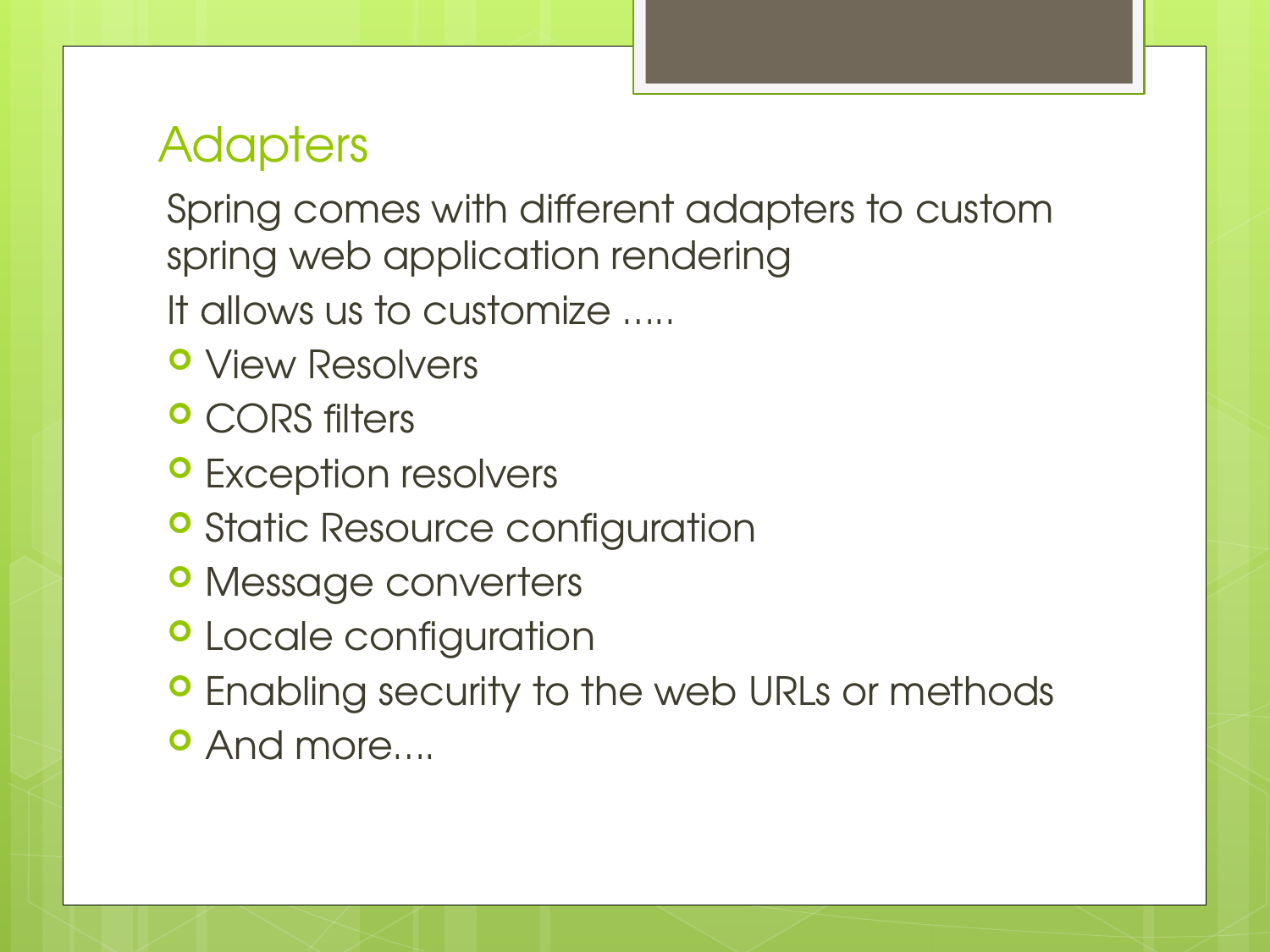

# Adapters
Spring comes with different adapters to custom spring web application rendering
It allows us to customize …..
View Resolvers
CORS filters
Exception resolvers
Static Resource configuration
Message converters
Locale configuration
Enabling security to the web URLs or methods
And more….